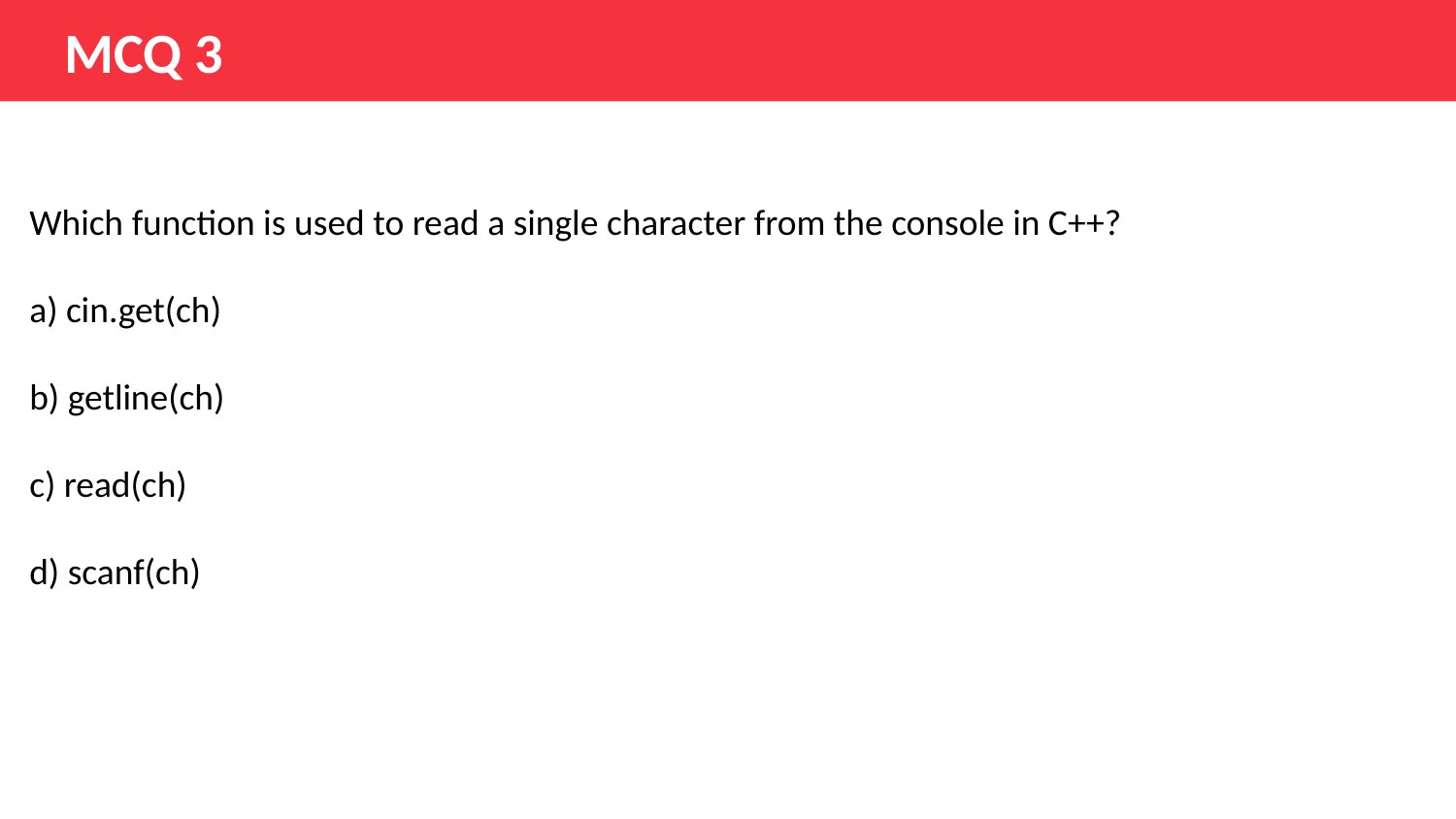

# MCQ 3

Which function is used to read a single character from the console in C++?

a) cin.get(ch)
b) getline(ch)
c) read(ch)
d) scanf(ch)